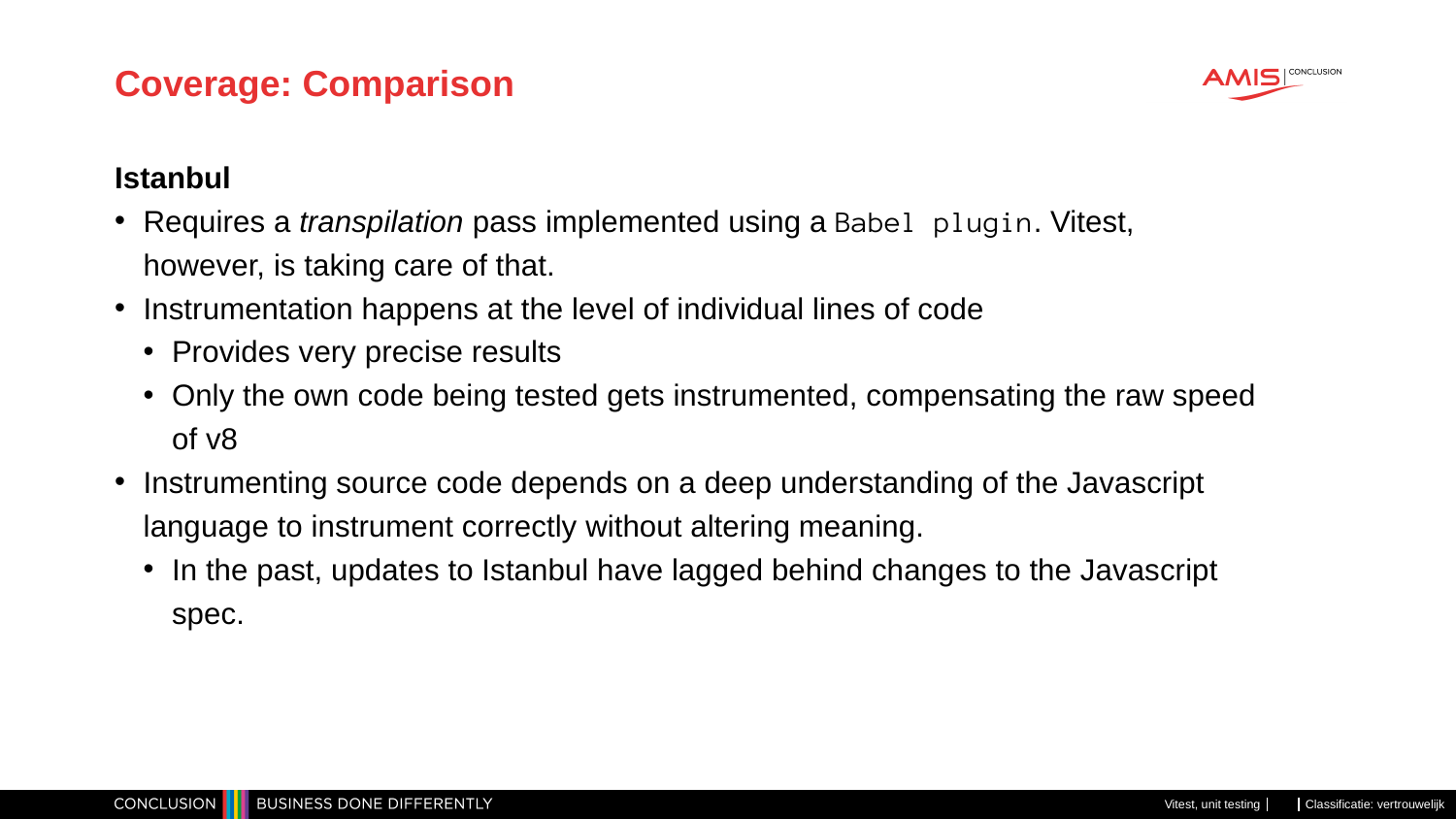

# Coverage: Comparison
Istanbul
Requires a transpilation pass implemented using a Babel plugin. Vitest, however, is taking care of that.
Instrumentation happens at the level of individual lines of code
Provides very precise results
Only the own code being tested gets instrumented, compensating the raw speed of v8
Instrumenting source code depends on a deep understanding of the Javascript language to instrument correctly without altering meaning.
In the past, updates to Istanbul have lagged behind changes to the Javascript spec.

Vitest, unit testing